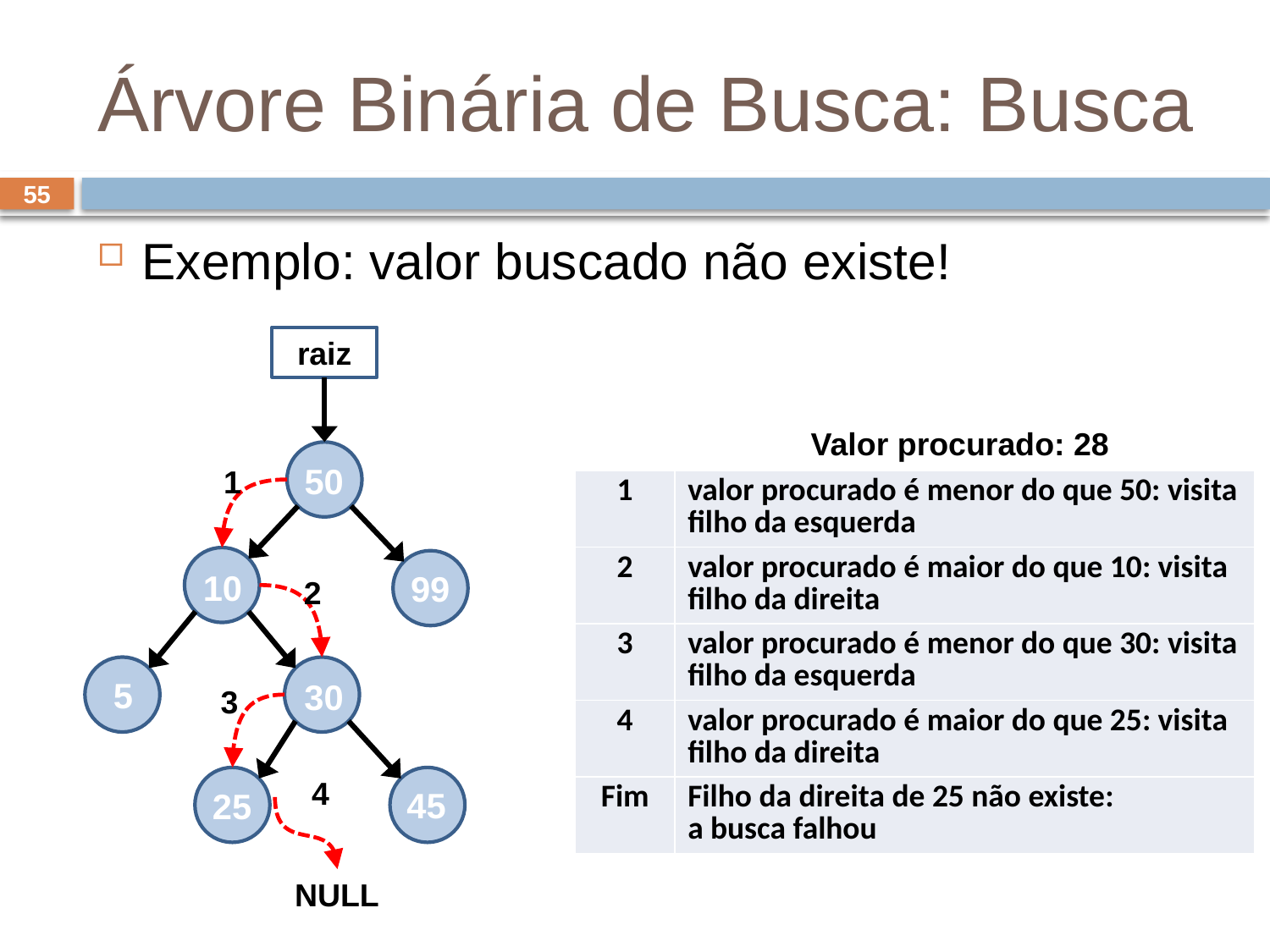

# Árvore Binária de Busca: Busca
55
Exemplo: valor buscado não existe!
raiz

50
1

10
99
2

5
30
3
4

45
25
NULL
Valor procurado: 28
| 1 | valor procurado é menor do que 50: visita filho da esquerda |
| --- | --- |
| 2 | valor procurado é maior do que 10: visita filho da direita |
| 3 | valor procurado é menor do que 30: visita filho da esquerda |
| 4 | valor procurado é maior do que 25: visita filho da direita |
| Fim | Filho da direita de 25 não existe: a busca falhou |